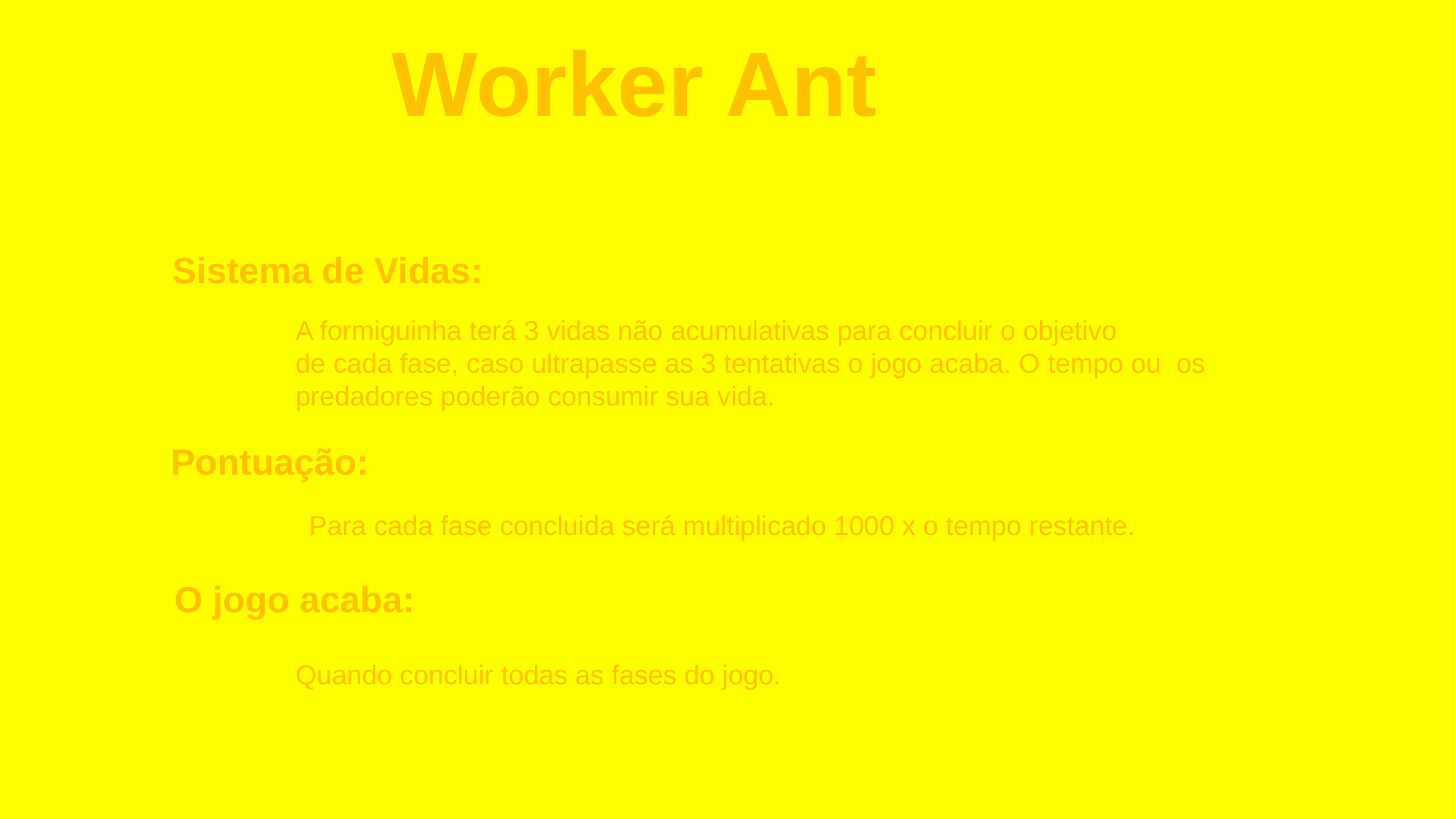

Worker Ant
Sistema de Vidas:
A formiguinha terá 3 vidas não acumulativas para concluir o objetivo
de cada fase, caso ultrapasse as 3 tentativas o jogo acaba. O tempo ou  os
predadores poderão consumir sua vida.
Pontuação:
Para cada fase concluida será multiplicado 1000 x o tempo restante.
O jogo acaba:
Quando concluir todas as fases do jogo.